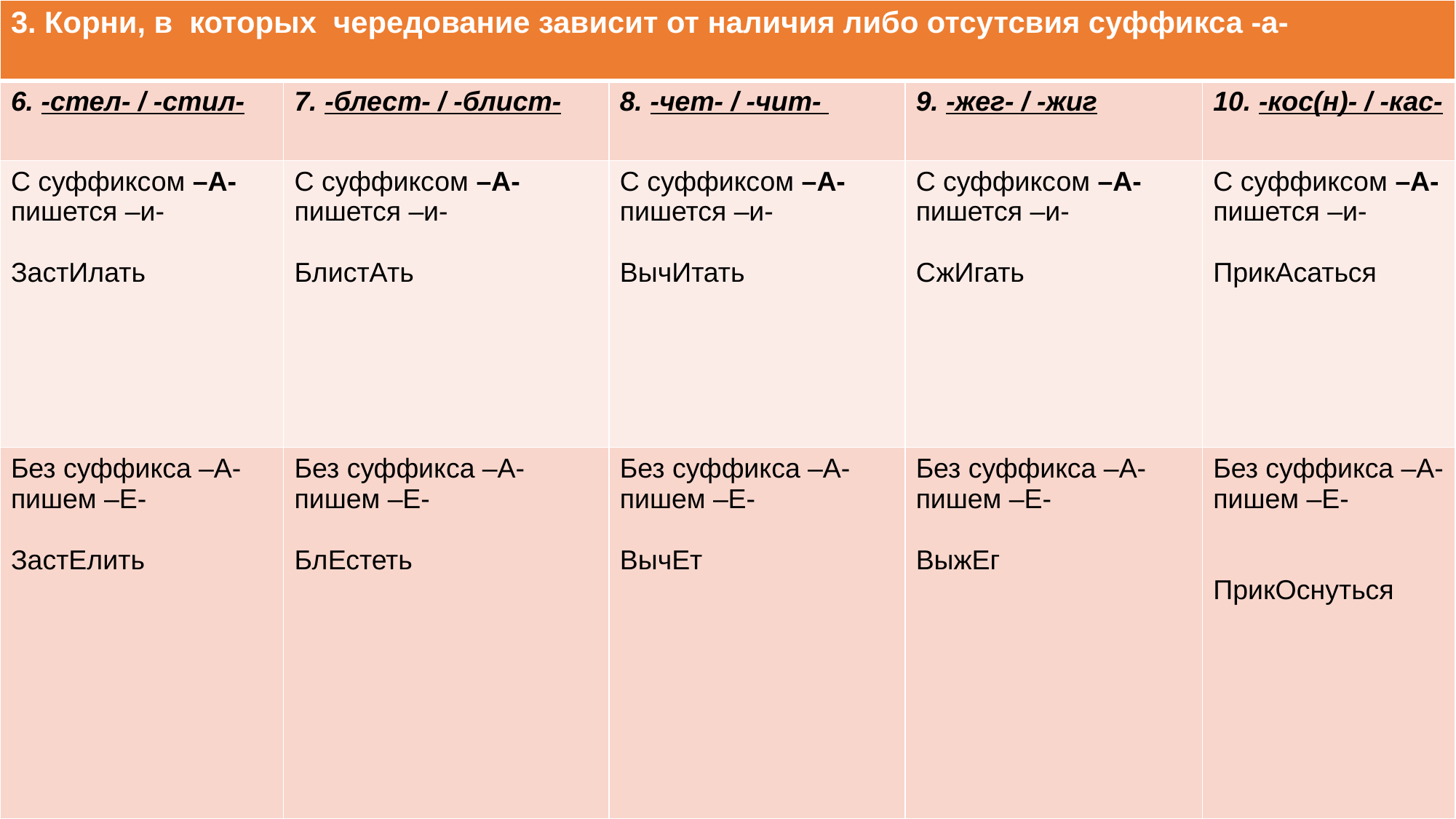

| 3. Корни, в которых чередование зависит от наличия либо отсутсвия суффикса -а- |  |  |  |  |
| --- | --- | --- | --- | --- |
| 6. -стел- / -стил- | 7. -блест- / -блист- | 8. -чет- / -чит- | 9. -жег- / -жиг | 10. -кос(н)- / -кас- |
| С суффиксом –А- пишется –и-  ЗастИлать | С суффиксом –А- пишется –и-  БлистАть | С суффиксом –А- пишется –и-  ВычИтать | С суффиксом –А- пишется –и-  СжИгать | С суффиксом –А- пишется –и-  ПрикАсаться |
| Без суффикса –А- пишем –Е- ЗастЕлить | Без суффикса –А- пишем –Е- БлЕстеть | Без суффикса –А- пишем –Е- ВычЕт | Без суффикса –А- пишем –Е- ВыжЕг | Без суффикса –А- пишем –Е- ПрикОснуться |